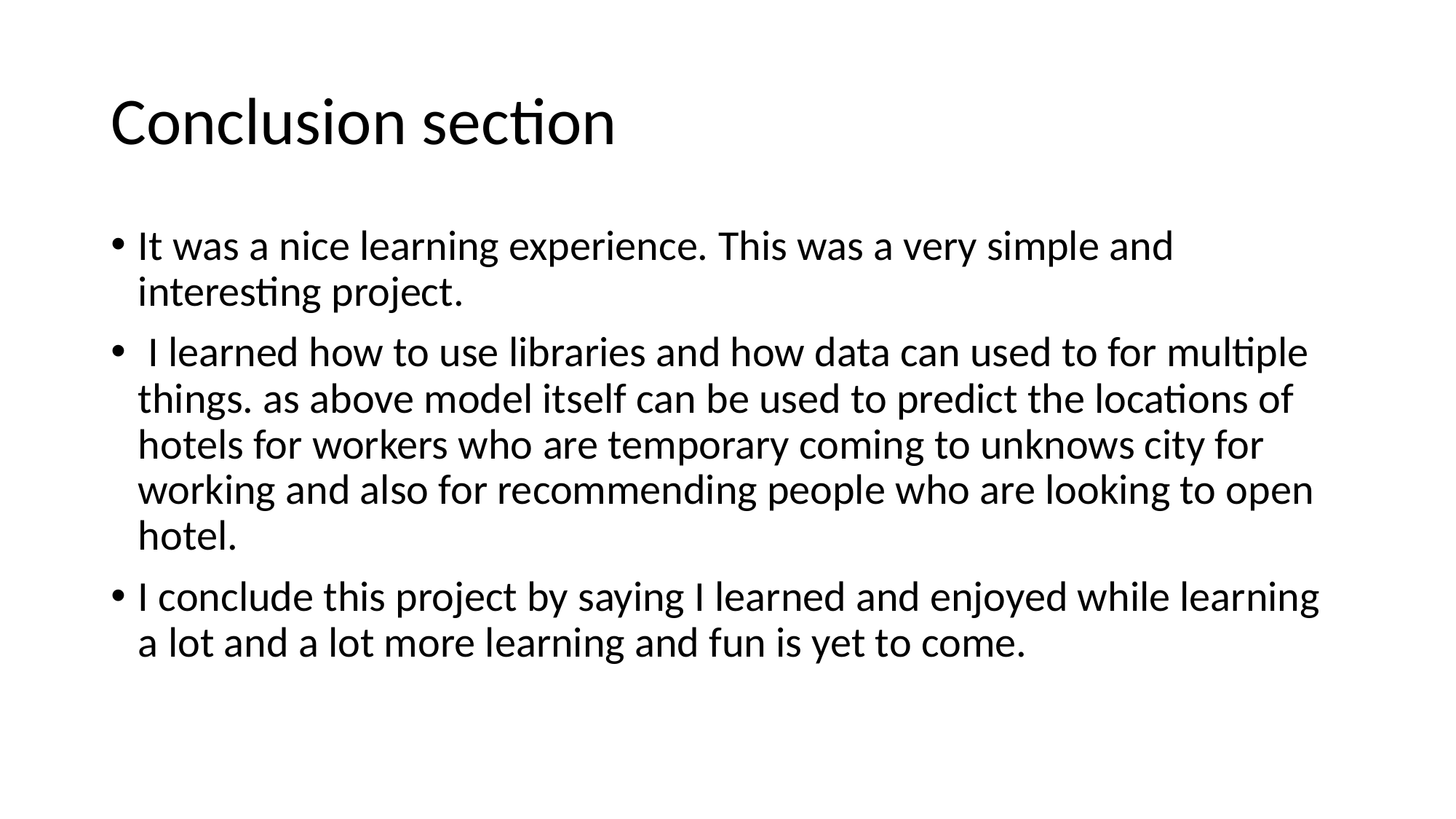

# Conclusion section
It was a nice learning experience. This was a very simple and interesting project.
 I learned how to use libraries and how data can used to for multiple things. as above model itself can be used to predict the locations of hotels for workers who are temporary coming to unknows city for working and also for recommending people who are looking to open hotel.
I conclude this project by saying I learned and enjoyed while learning a lot and a lot more learning and fun is yet to come.